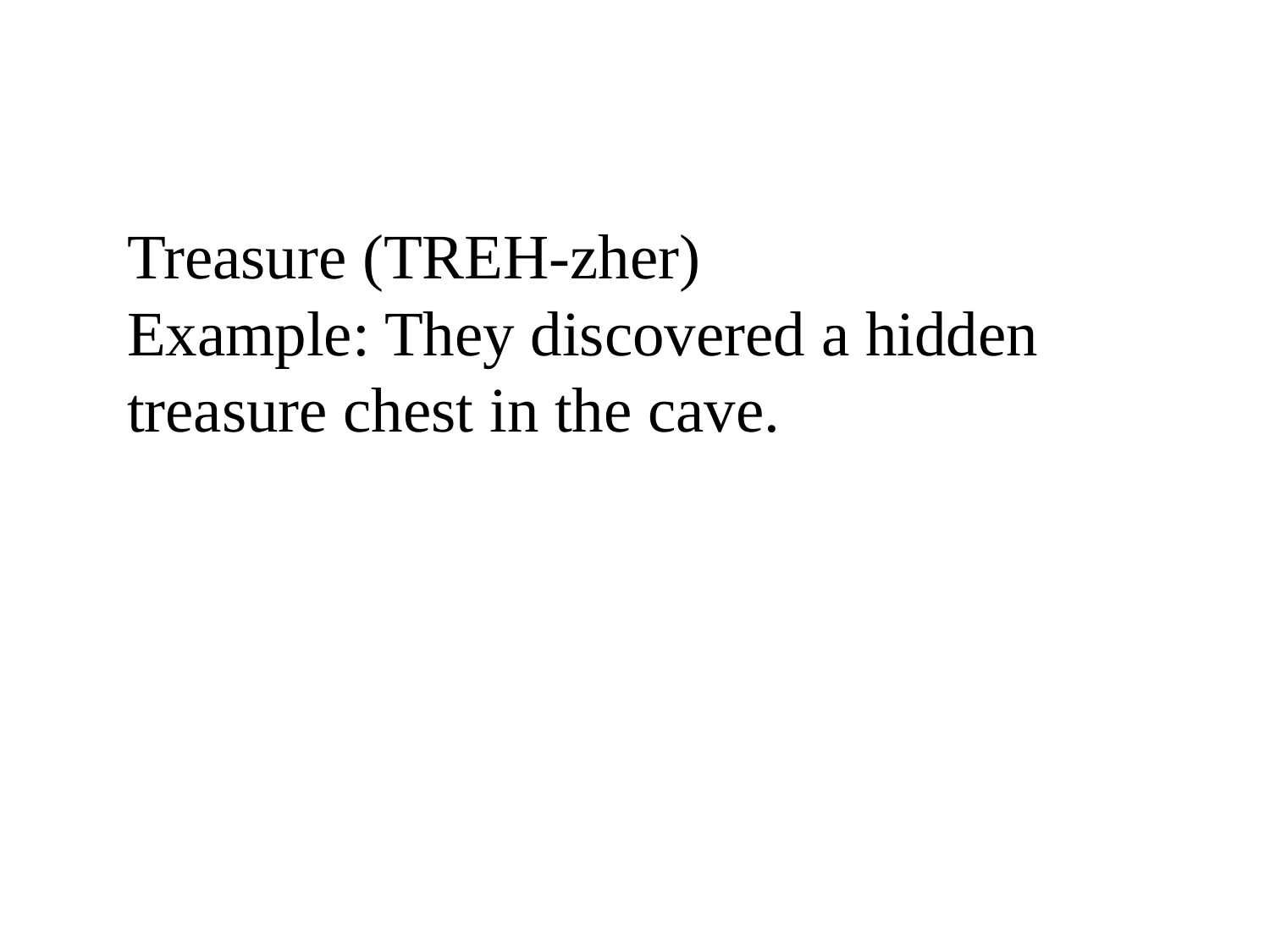

Treasure (TREH-zher)
Example: They discovered a hidden treasure chest in the cave.